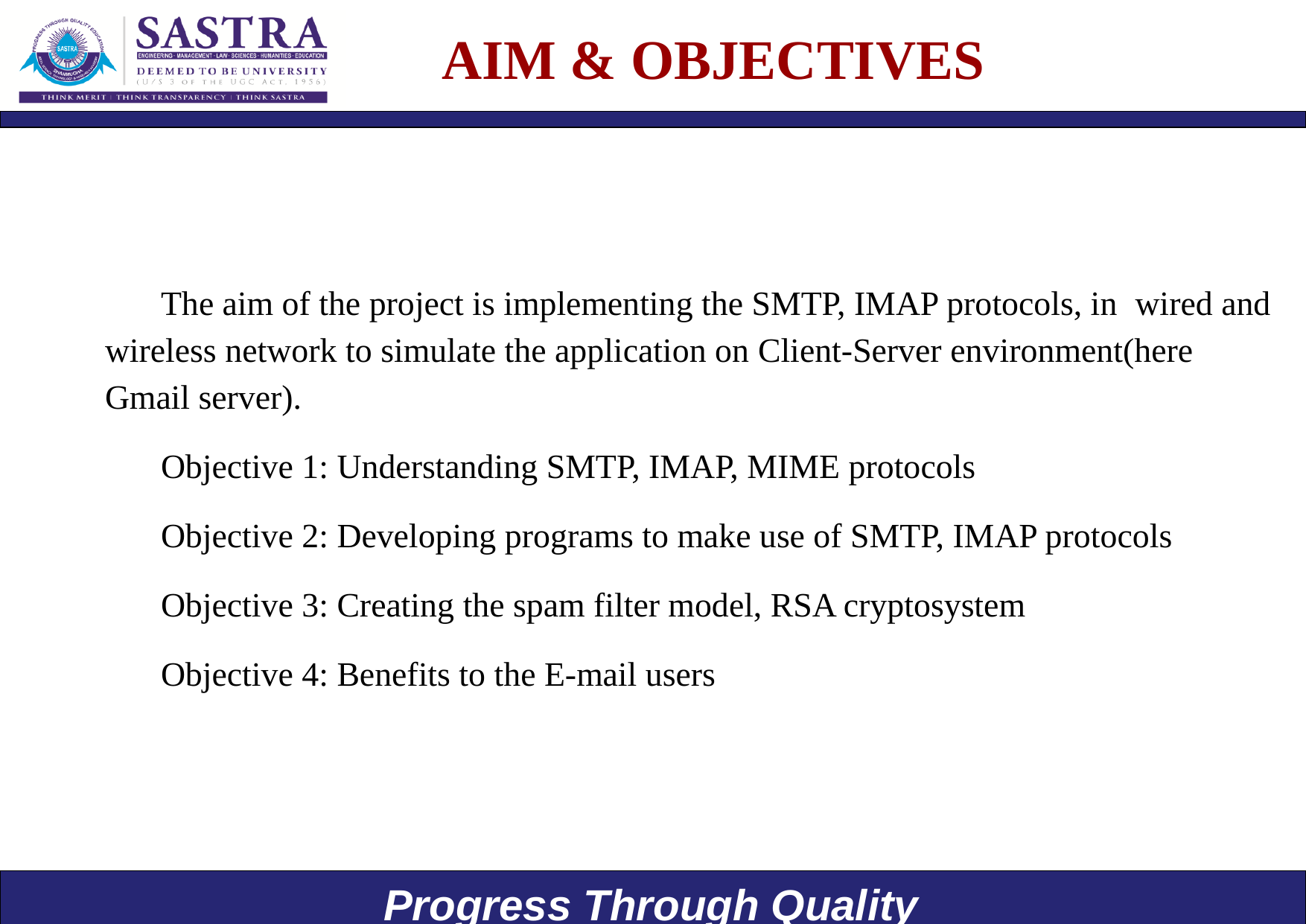

# AIM & OBJECTIVES
The aim of the project is implementing the SMTP, IMAP protocols, in  wired and wireless network to simulate the application on Client-Server environment(here Gmail server).
Objective 1: Understanding SMTP, IMAP, MIME protocols
Objective 2: Developing programs to make use of SMTP, IMAP protocols
Objective 3: Creating the spam filter model, RSA cryptosystem
Objective 4: Benefits to the E-mail users